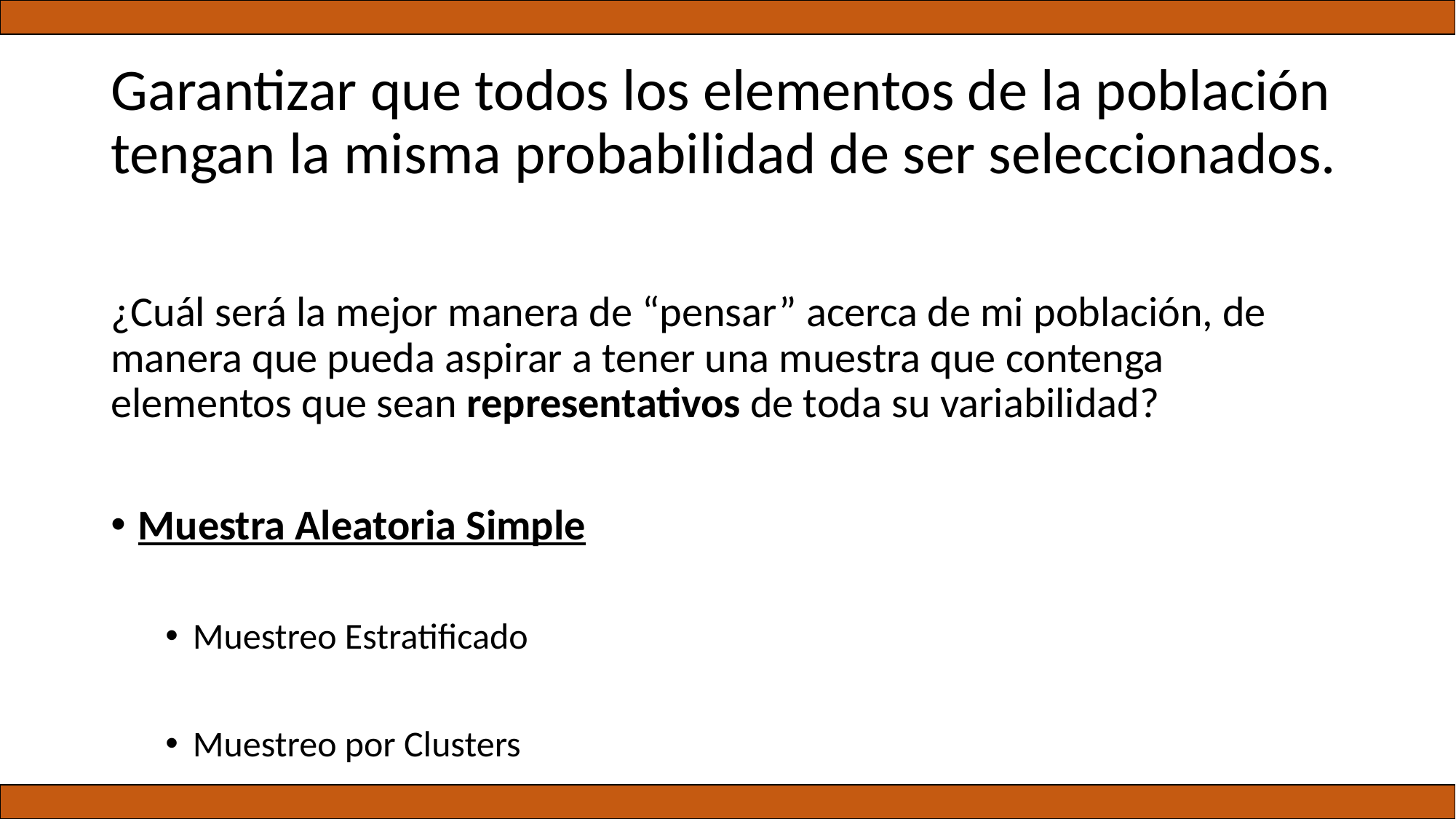

# Garantizar que todos los elementos de la población tengan la misma probabilidad de ser seleccionados.

¿Cuál será la mejor manera de “pensar” acerca de mi población, de manera que pueda aspirar a tener una muestra que contenga elementos que sean representativos de toda su variabilidad?

Muestra Aleatoria Simple

Muestreo Estratificado

Muestreo por Clusters